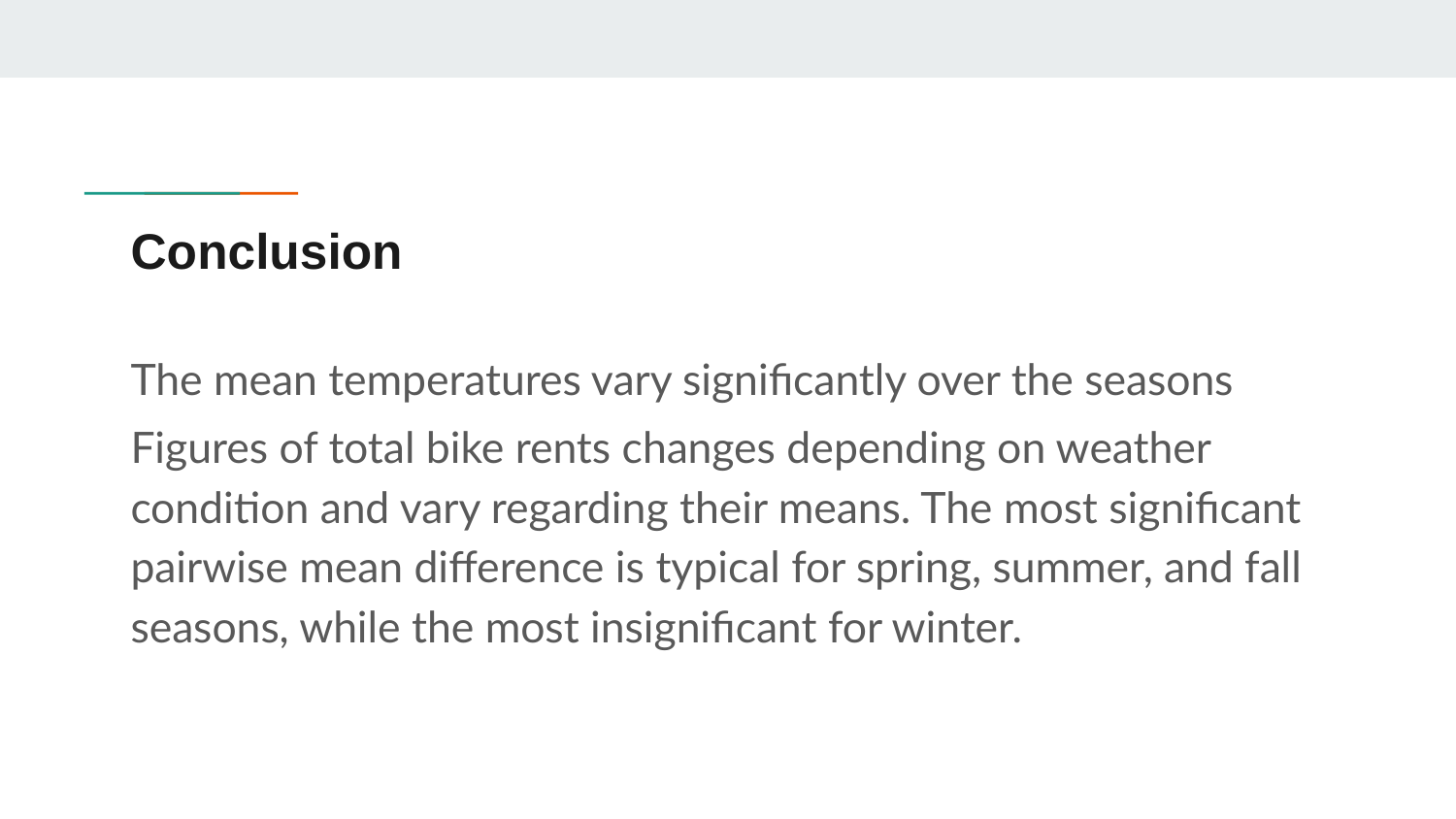

# Conclusion
The mean temperatures vary significantly over the seasons
Figures of total bike rents changes depending on weather condition and vary regarding their means. The most significant pairwise mean difference is typical for spring, summer, and fall seasons, while the most insignificant for winter.